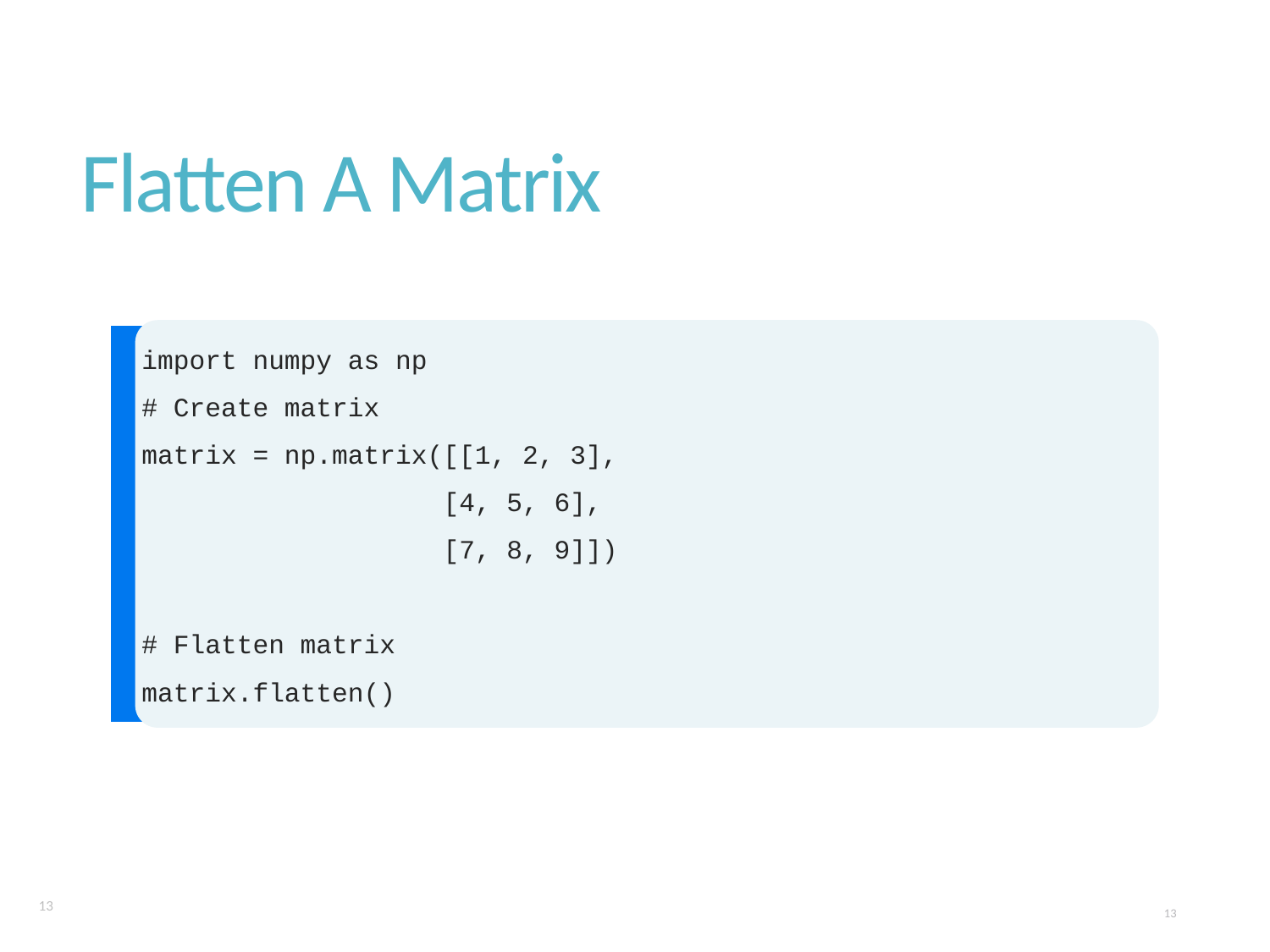

# Flatten A Matrix
import numpy as np
# Create matrix
matrix = np.matrix([[1, 2, 3],
                   [4, 5, 6],
                   [7, 8, 9]])

# Flatten matrix
matrix.flatten()